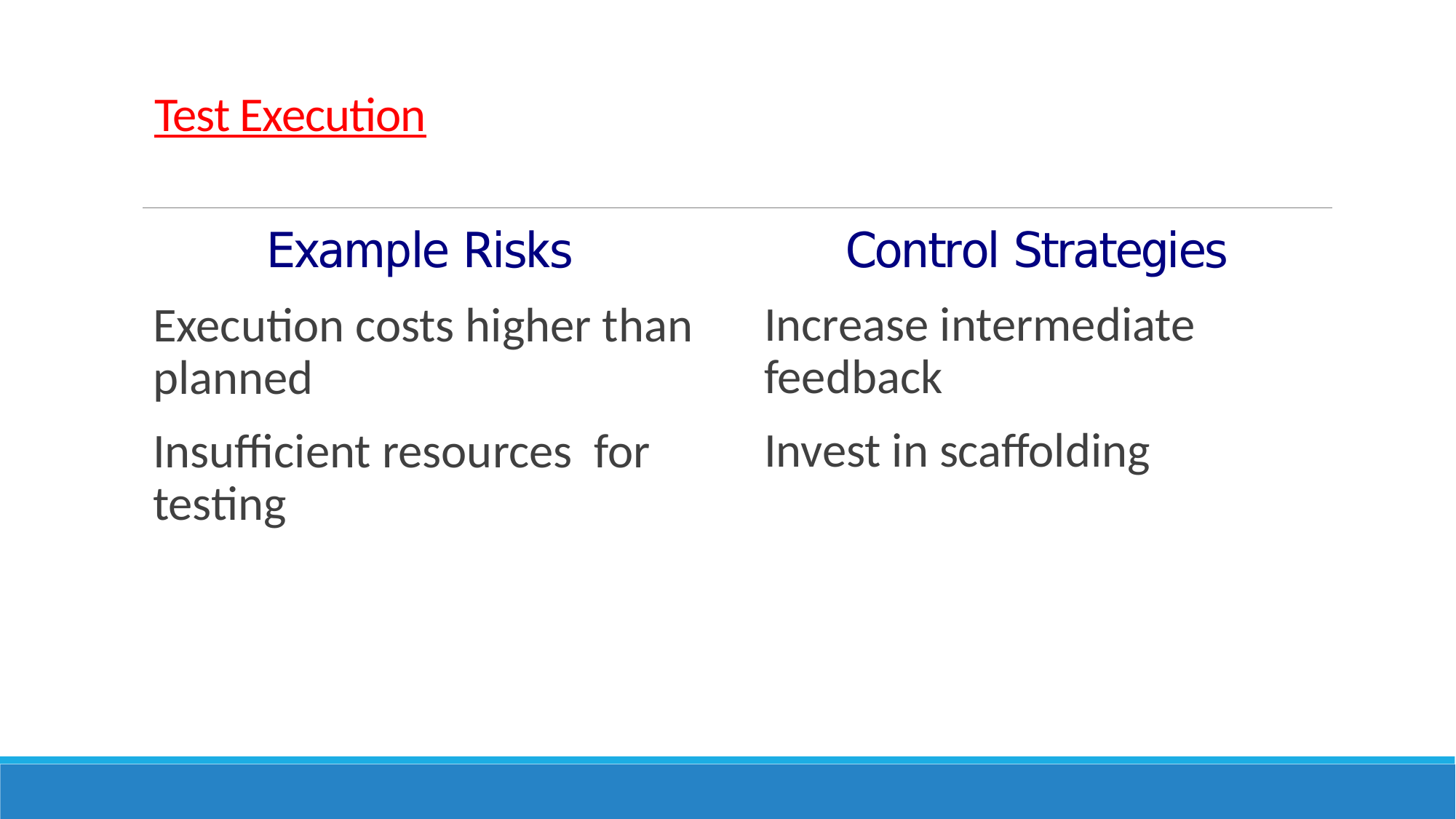

# Test Execution
Example Risks
Execution costs higher than planned
Insufficient resources  for testing
Control Strategies
Increase intermediate feedback
Invest in scaffolding